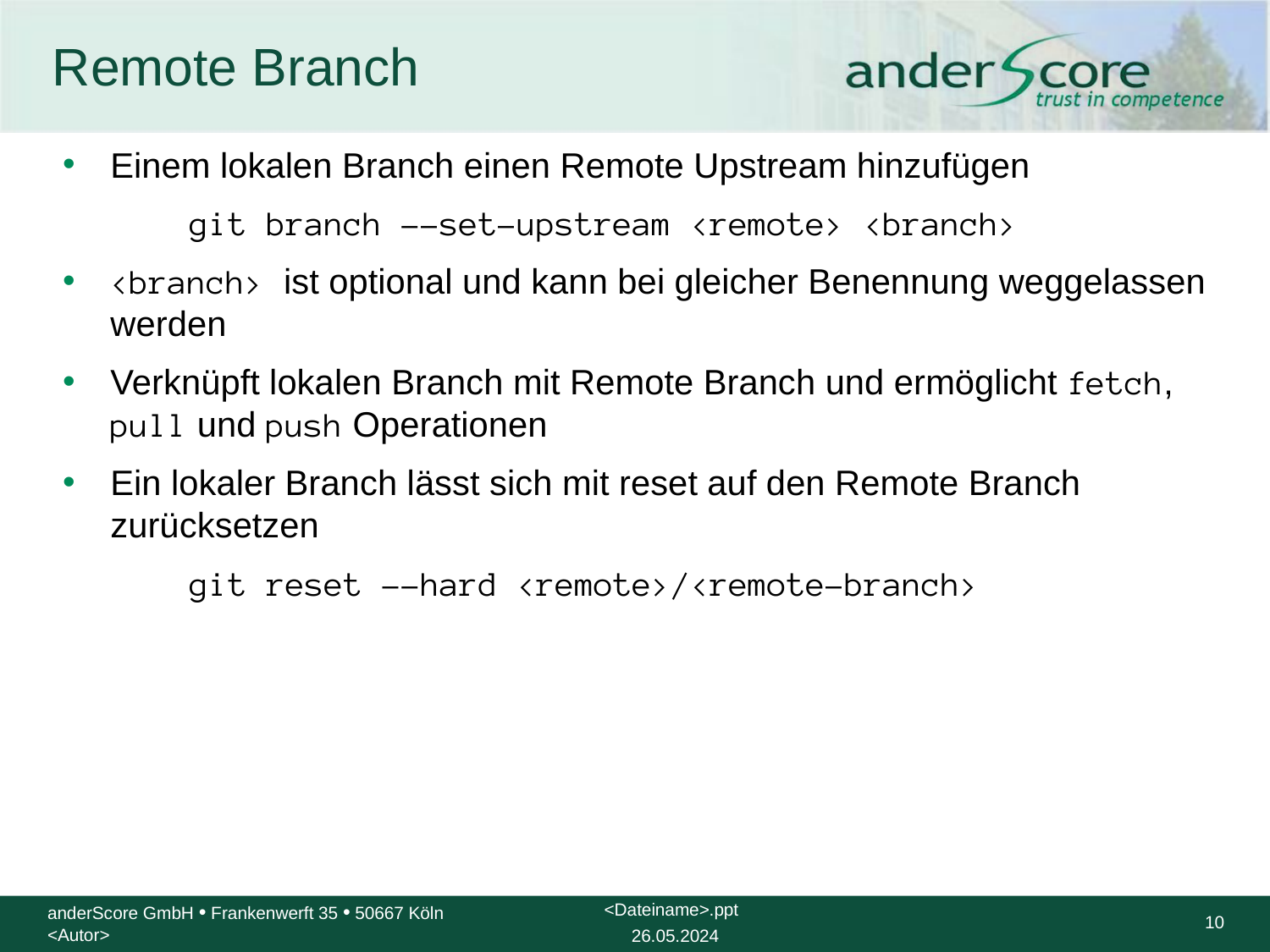

# Remote Branch
Einem lokalen Branch einen Remote Upstream hinzufügen
	git branch --set-upstream <remote> <branch>
<branch> ist optional und kann bei gleicher Benennung weggelassen werden
Verknüpft lokalen Branch mit Remote Branch und ermöglicht fetch, pull und push Operationen
Ein lokaler Branch lässt sich mit reset auf den Remote Branch zurücksetzen
	git reset --hard <remote>/<remote-branch>